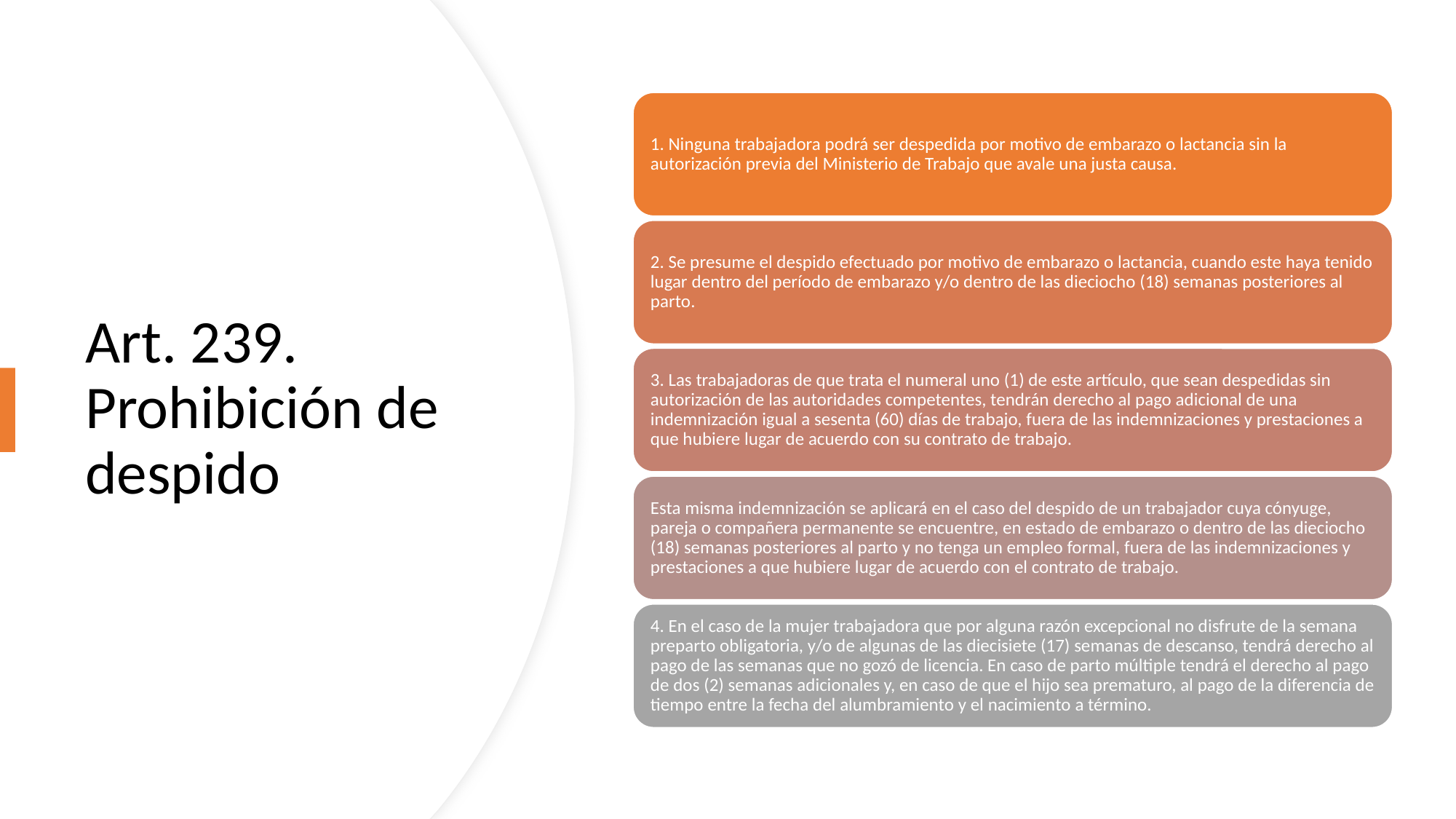

1. Ninguna trabajadora podrá ser despedida por motivo de embarazo o lactancia sin la autorización previa del Ministerio de Trabajo que avale una justa causa.
2. Se presume el despido efectuado por motivo de embarazo o lactancia, cuando este haya tenido lugar dentro del período de embarazo y/o dentro de las dieciocho (18) semanas posteriores al parto.
3. Las trabajadoras de que trata el numeral uno (1) de este artículo, que sean despedidas sin autorización de las autoridades competentes, tendrán derecho al pago adicional de una indemnización igual a sesenta (60) días de trabajo, fuera de las indemnizaciones y prestaciones a que hubiere lugar de acuerdo con su contrato de trabajo.
Esta misma indemnización se aplicará en el caso del despido de un trabajador cuya cónyuge, pareja o compañera permanente se encuentre, en estado de embarazo o dentro de las dieciocho (18) semanas posteriores al parto y no tenga un empleo formal, fuera de las indemnizaciones y prestaciones a que hubiere lugar de acuerdo con el contrato de trabajo.
4. En el caso de la mujer trabajadora que por alguna razón excepcional no disfrute de la semana preparto obligatoria, y/o de algunas de las diecisiete (17) semanas de descanso, tendrá derecho al pago de las semanas que no gozó de licencia. En caso de parto múltiple tendrá el derecho al pago de dos (2) semanas adicionales y, en caso de que el hijo sea prematuro, al pago de la diferencia de tiempo entre la fecha del alumbramiento y el nacimiento a término.
# Art. 239. Prohibición de despido